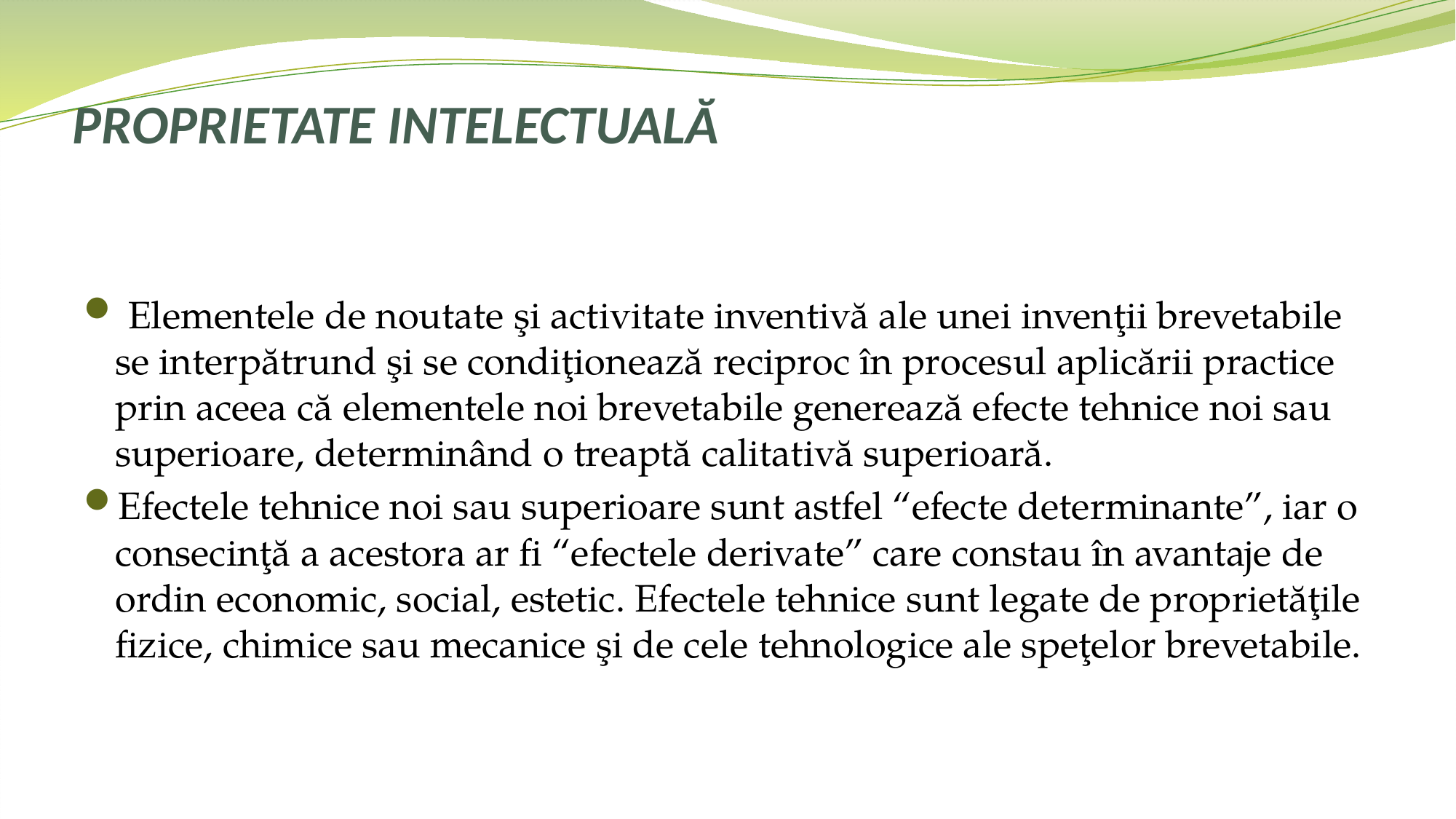

# PROPRIETATE INTELECTUALĂ

 Elementele de noutate şi activitate inventivă ale unei invenţii brevetabile se interpătrund şi se condiţionează reciproc în procesul aplicării practice prin aceea că elementele noi brevetabile generează efecte tehnice noi sau superioare, determinând o treaptă calitativă superioară.
Efectele tehnice noi sau superioare sunt astfel “efecte determinante”, iar o consecinţă a acestora ar fi “efectele derivate” care constau în avantaje de ordin economic, social, estetic. Efectele tehnice sunt legate de proprietăţile fizice, chimice sau mecanice şi de cele tehnologice ale speţelor brevetabile.